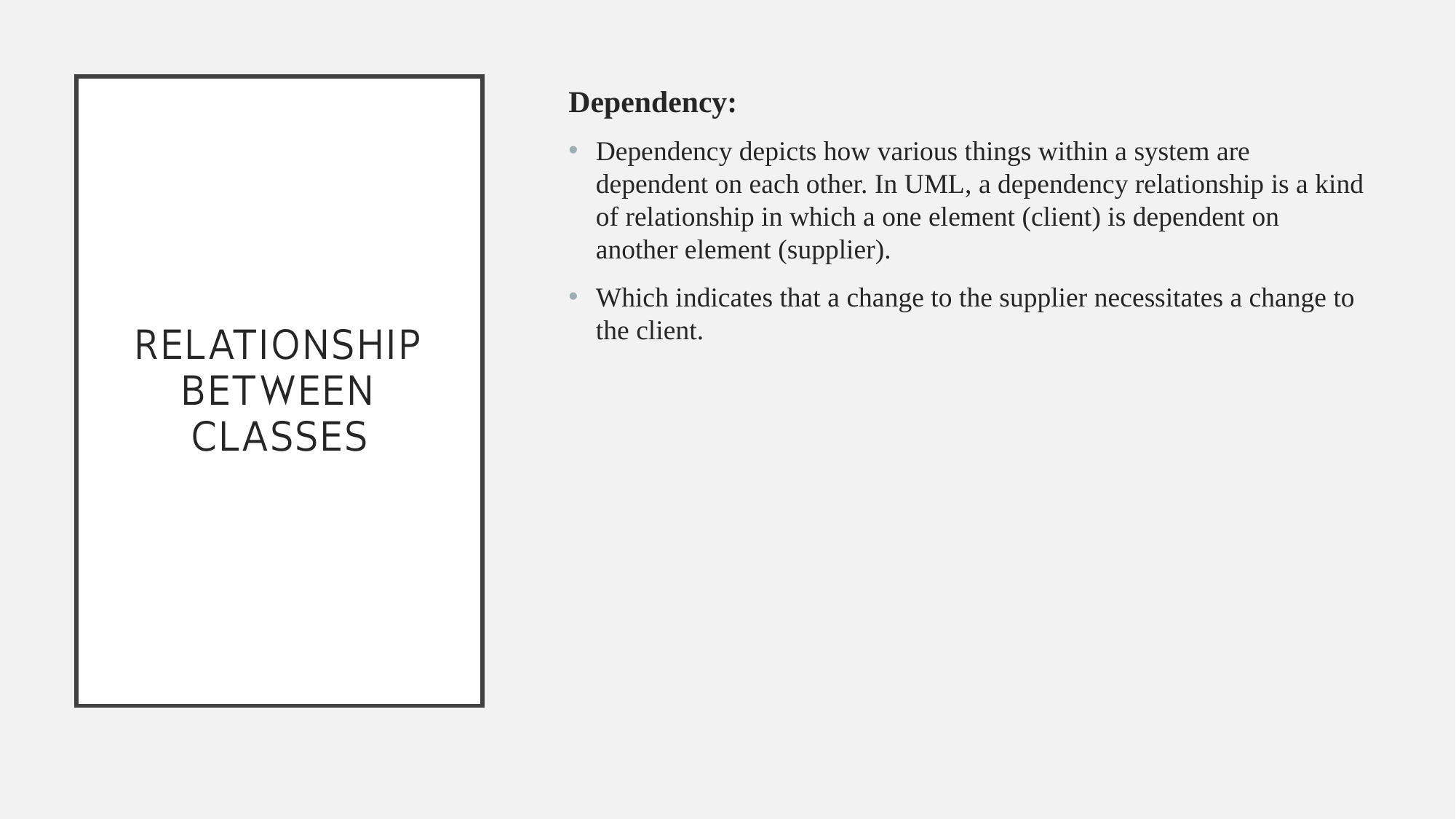

# Relationship between classes
Dependency:
Dependency depicts how various things within a system are dependent on each other. In UML, a dependency relationship is a kind of relationship in which a one element (client) is dependent on another element (supplier).
Which indicates that a change to the supplier necessitates a change to the client.